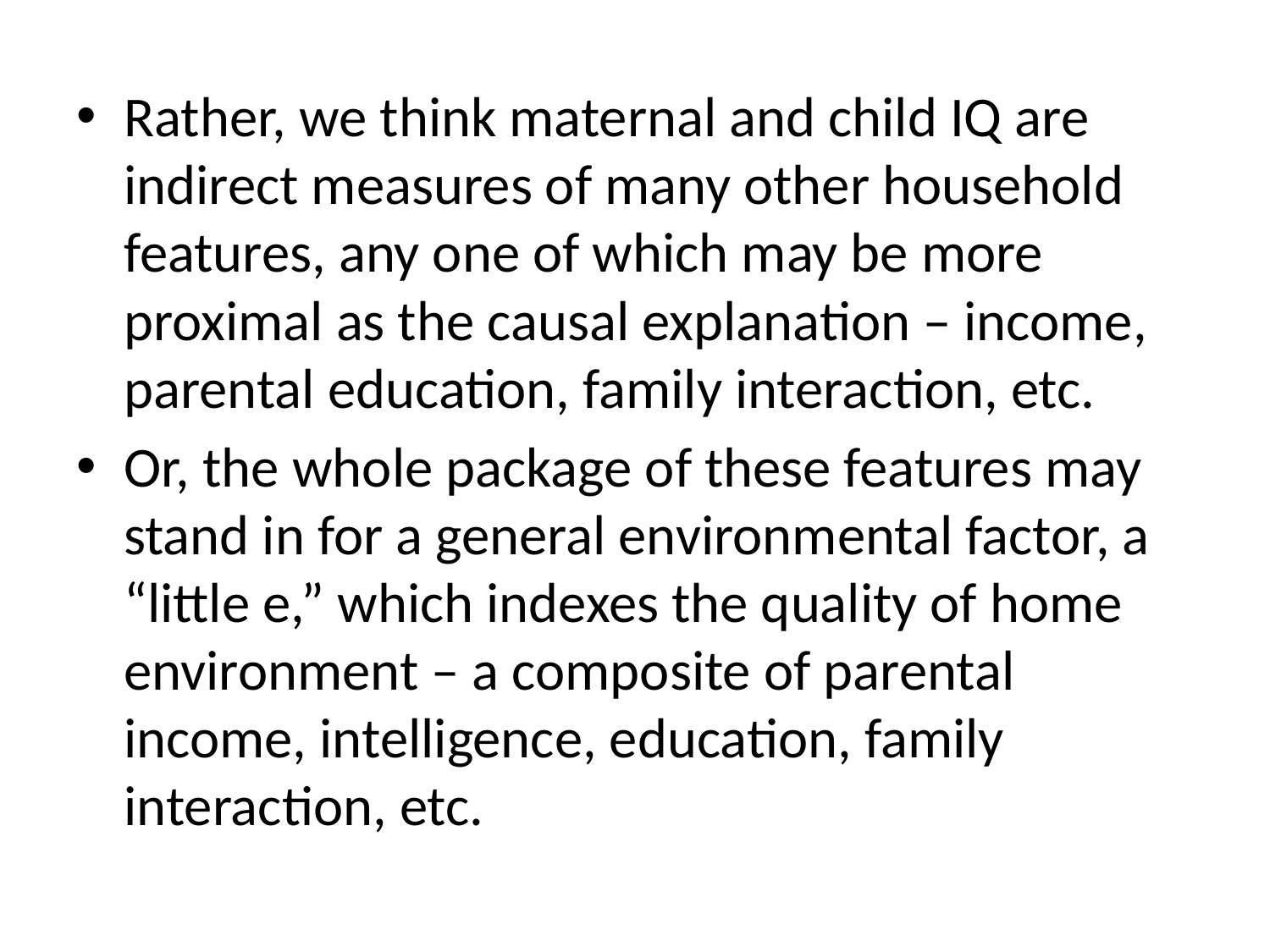

Rather, we think maternal and child IQ are indirect measures of many other household features, any one of which may be more proximal as the causal explanation – income, parental education, family interaction, etc.
Or, the whole package of these features may stand in for a general environmental factor, a “little e,” which indexes the quality of home environment – a composite of parental income, intelligence, education, family interaction, etc.